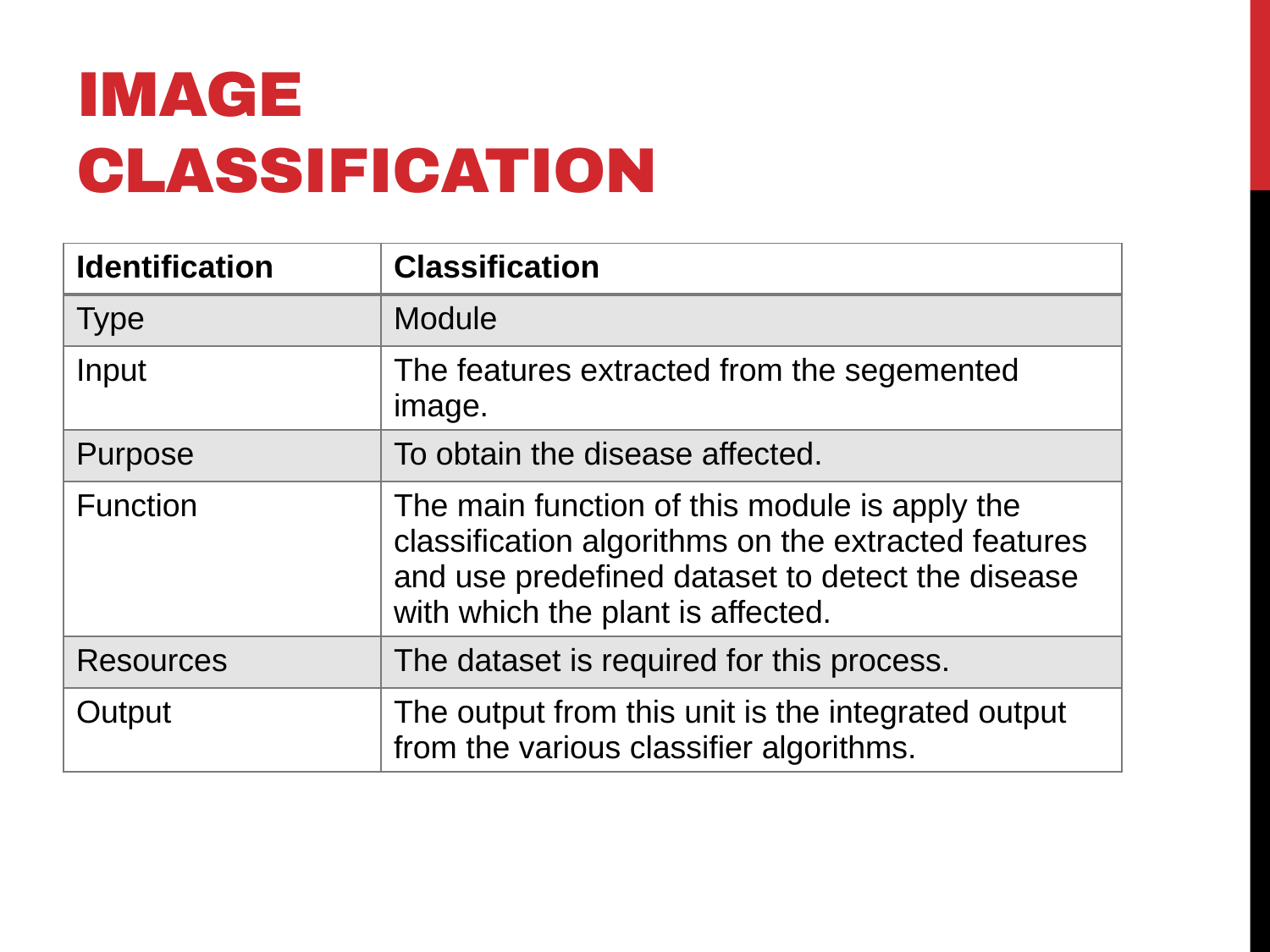

# Image Classification
| Identification | Classification |
| --- | --- |
| Type | Module |
| Input | The features extracted from the segemented image. |
| Purpose | To obtain the disease affected. |
| Function | The main function of this module is apply the classification algorithms on the extracted features and use predefined dataset to detect the disease with which the plant is affected. |
| Resources | The dataset is required for this process. |
| Output | The output from this unit is the integrated output from the various classifier algorithms. |